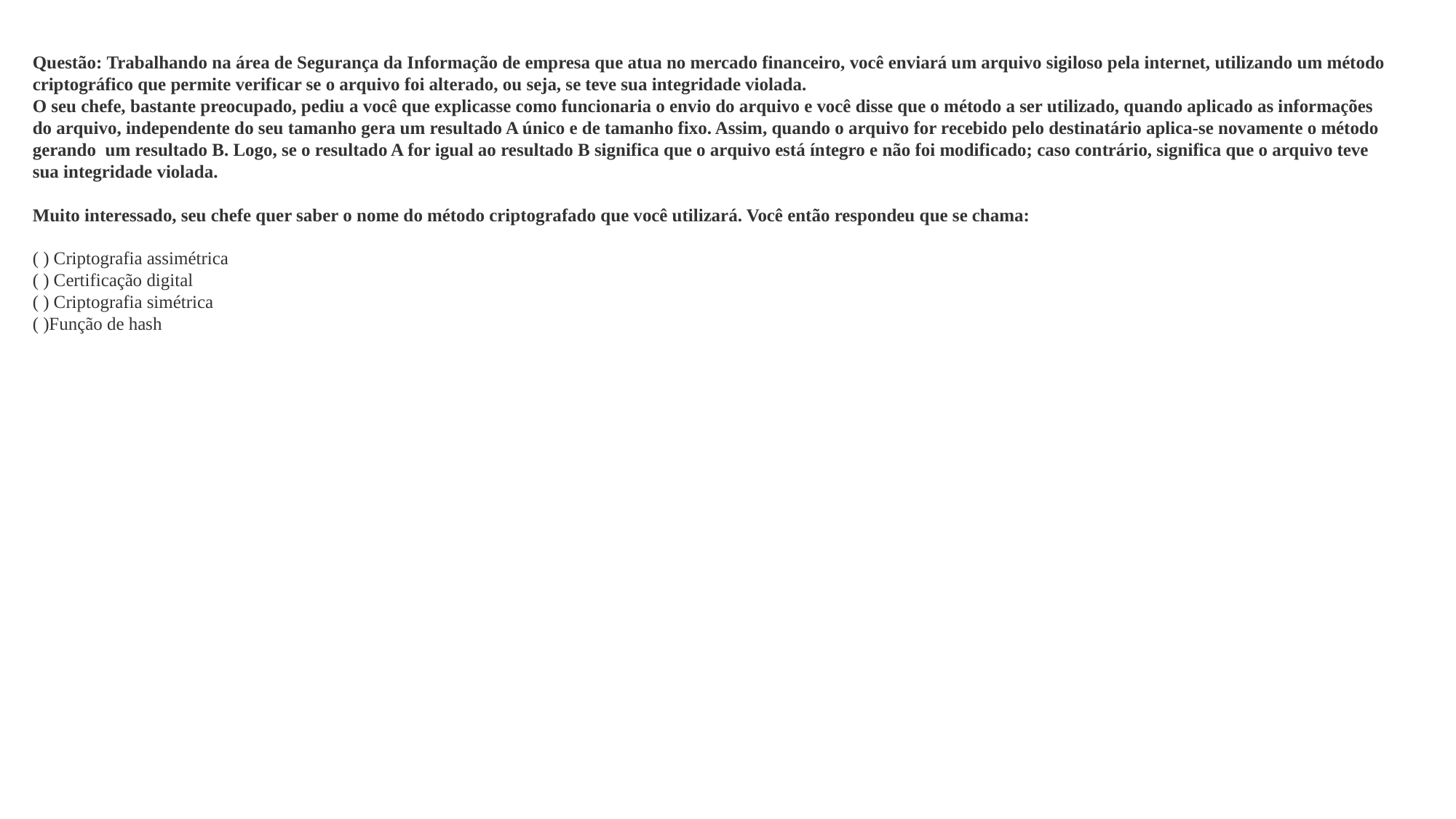

Questão: Trabalhando na área de Segurança da Informação de empresa que atua no mercado financeiro, você enviará um arquivo sigiloso pela internet, utilizando um método
criptográfico que permite verificar se o arquivo foi alterado, ou seja, se teve sua integridade violada.
O seu chefe, bastante preocupado, pediu a você que explicasse como funcionaria o envio do arquivo e você disse que o método a ser utilizado, quando aplicado as informações do arquivo, independente do seu tamanho gera um resultado A único e de tamanho fixo. Assim, quando o arquivo for recebido pelo destinatário aplica-se novamente o método gerando  um resultado B. Logo, se o resultado A for igual ao resultado B significa que o arquivo está íntegro e não foi modificado; caso contrário, significa que o arquivo teve sua integridade violada.
Muito interessado, seu chefe quer saber o nome do método criptografado que você utilizará. Você então respondeu que se chama:
( ) Criptografia assimétrica
( ) Certificação digital
( ) Criptografia simétrica
( )Função de hash